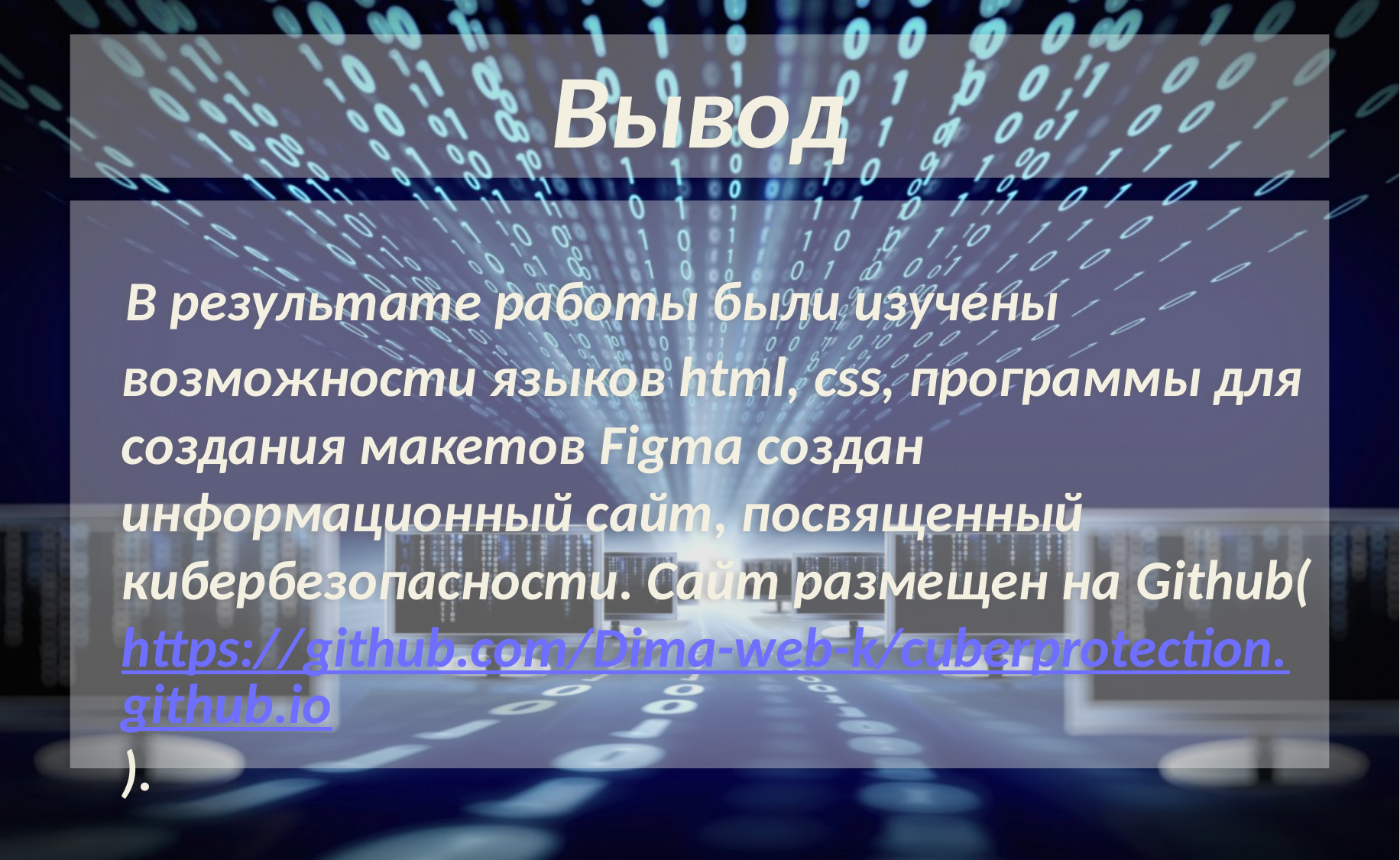

# Вывод
  В результате работы были изучены возможности языков html, css, программы для создания макетов Figma создан информационный сайт, посвященный кибербезопасности. Сайт размещен на Github(https://github.com/Dima-web-k/cuberprotection.github.io).